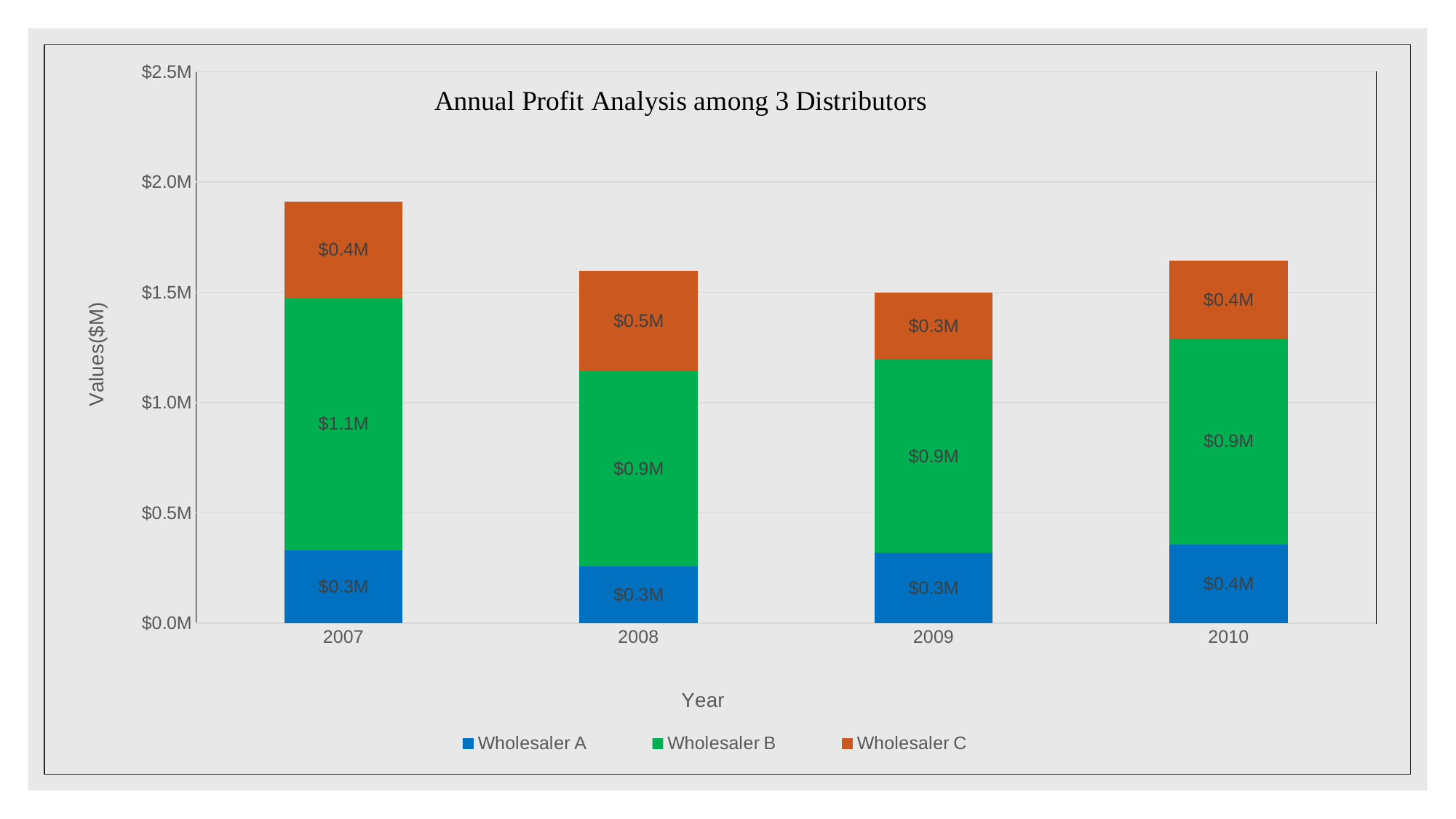

### Chart

| Category | Wholesaler A | Wholesaler B | Wholesaler C |
|---|---|---|---|
| 2007 | 331327.02 | 1144607.6800000004 | 434863.09000000014 |
| 2008 | 257704.56000000006 | 885330.0800000001 | 454981.95999999985 |
| 2009 | 318994.01000000024 | 878397.2999999998 | 301219.82 |
| 2010 | 358035.37999999995 | 932615.4400000002 | 351535.68999999977 |